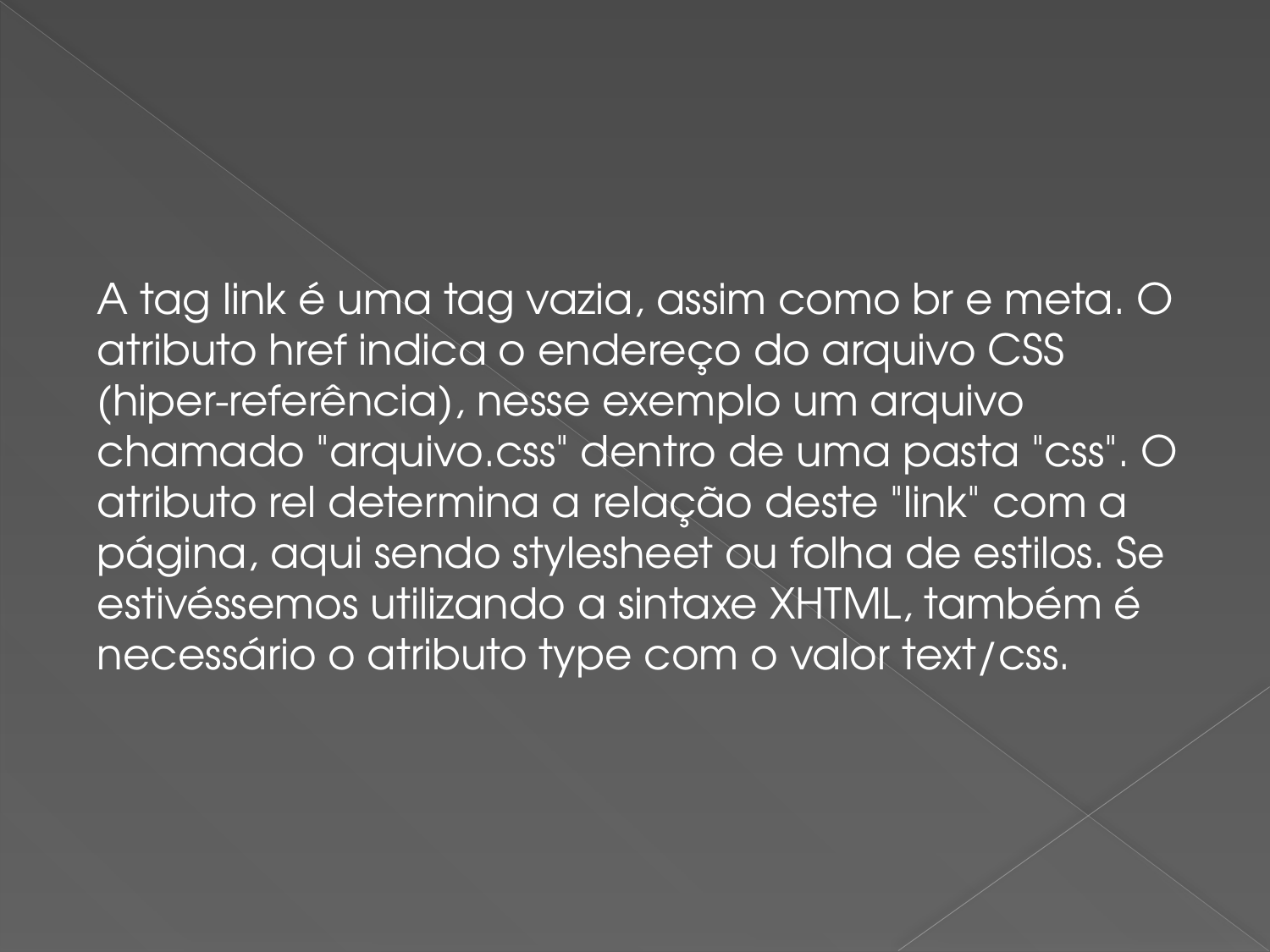

A tag link é uma tag vazia, assim como br e meta. O atributo href indica o endereço do arquivo CSS (hiper-referência), nesse exemplo um arquivo chamado "arquivo.css" dentro de uma pasta "css". O atributo rel determina a relação deste "link" com a página, aqui sendo stylesheet ou folha de estilos. Se estivéssemos utilizando a sintaxe XHTML, também é necessário o atributo type com o valor text/css.